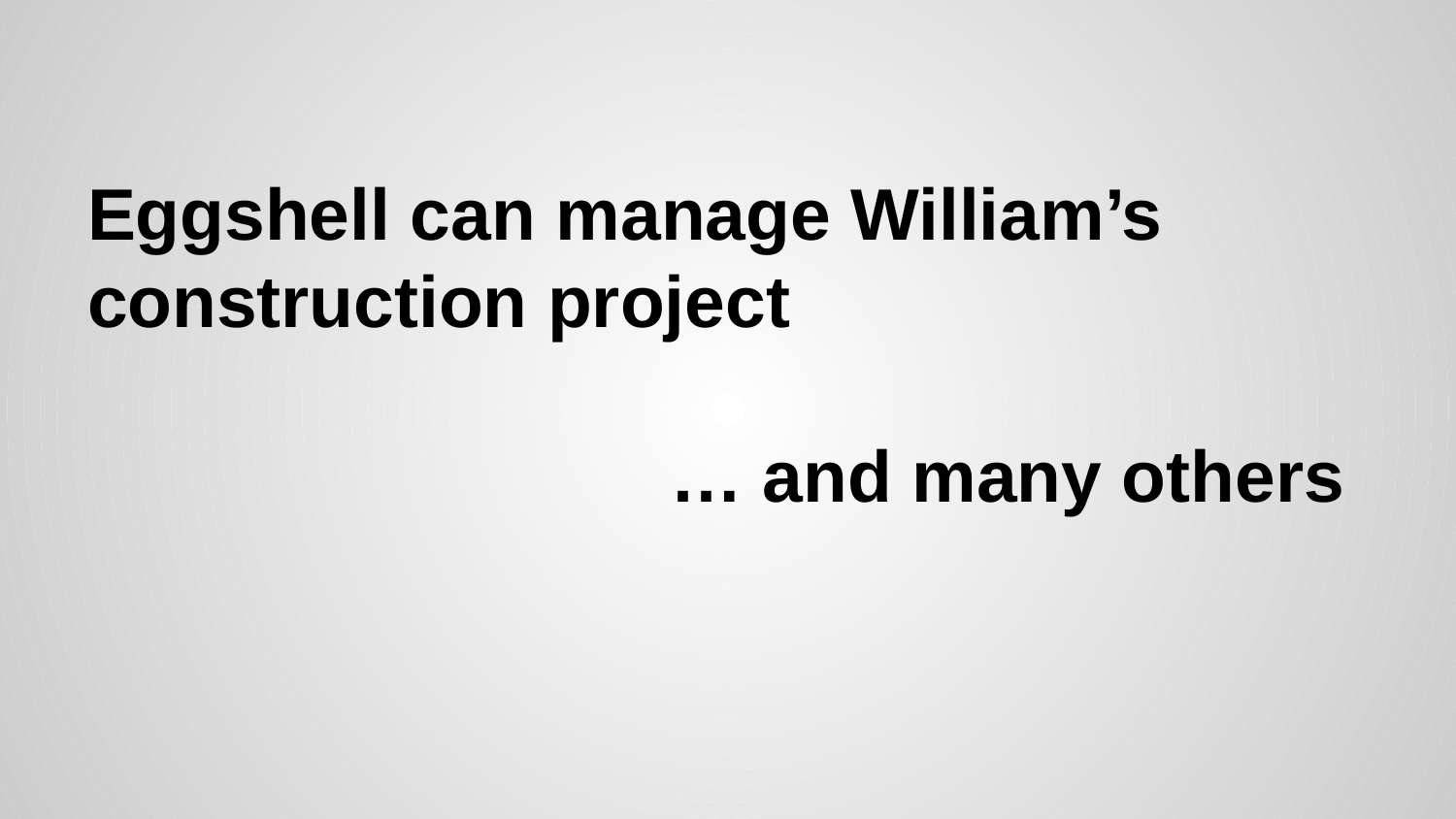

# Eggshell can manage William’s construction project

… and many others